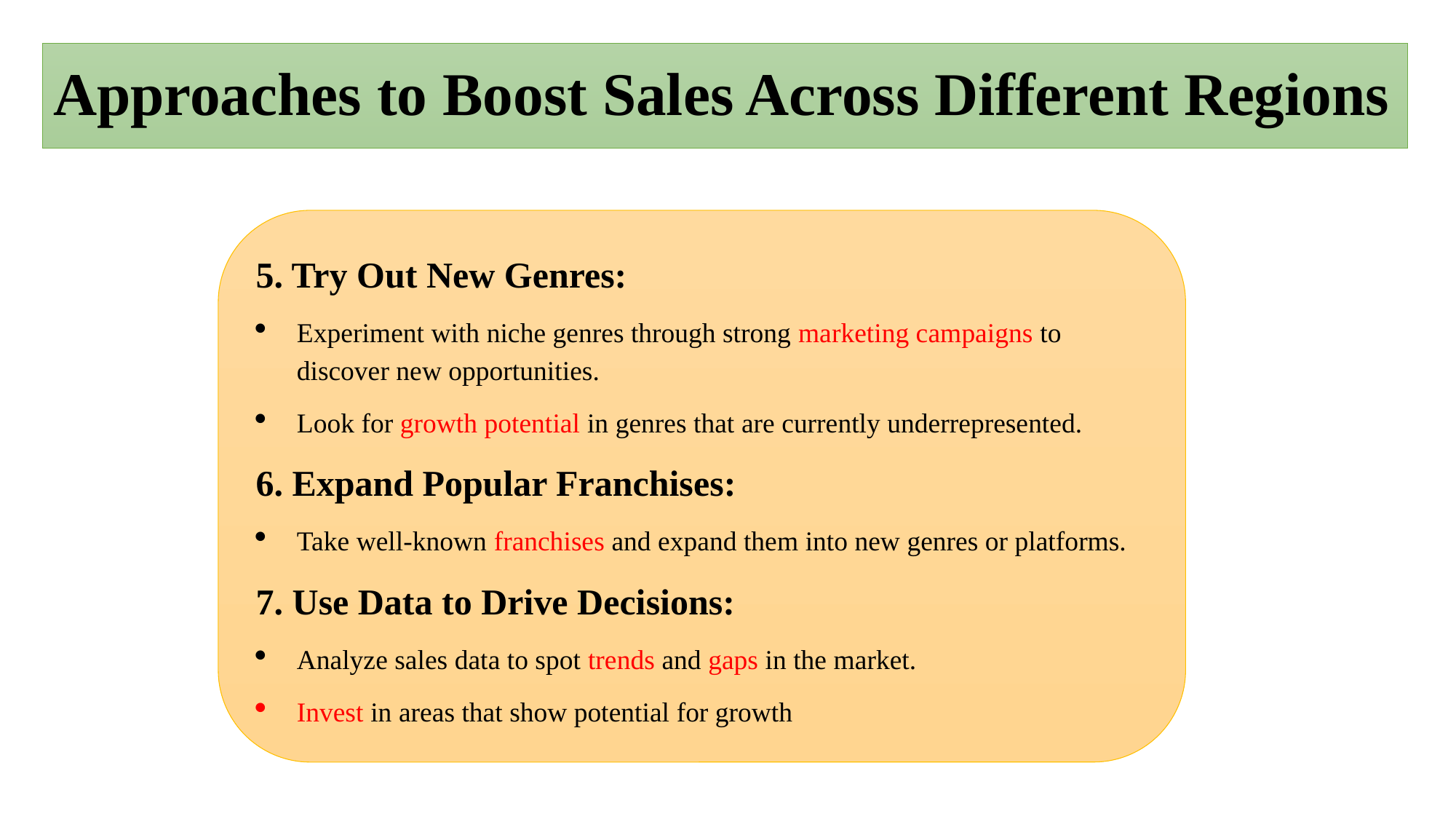

# Approaches to Boost Sales Across Different Regions
5. Try Out New Genres:
Experiment with niche genres through strong marketing campaigns to discover new opportunities.
Look for growth potential in genres that are currently underrepresented.
6. Expand Popular Franchises:
Take well-known franchises and expand them into new genres or platforms.
7. Use Data to Drive Decisions:
Analyze sales data to spot trends and gaps in the market.
Invest in areas that show potential for growth